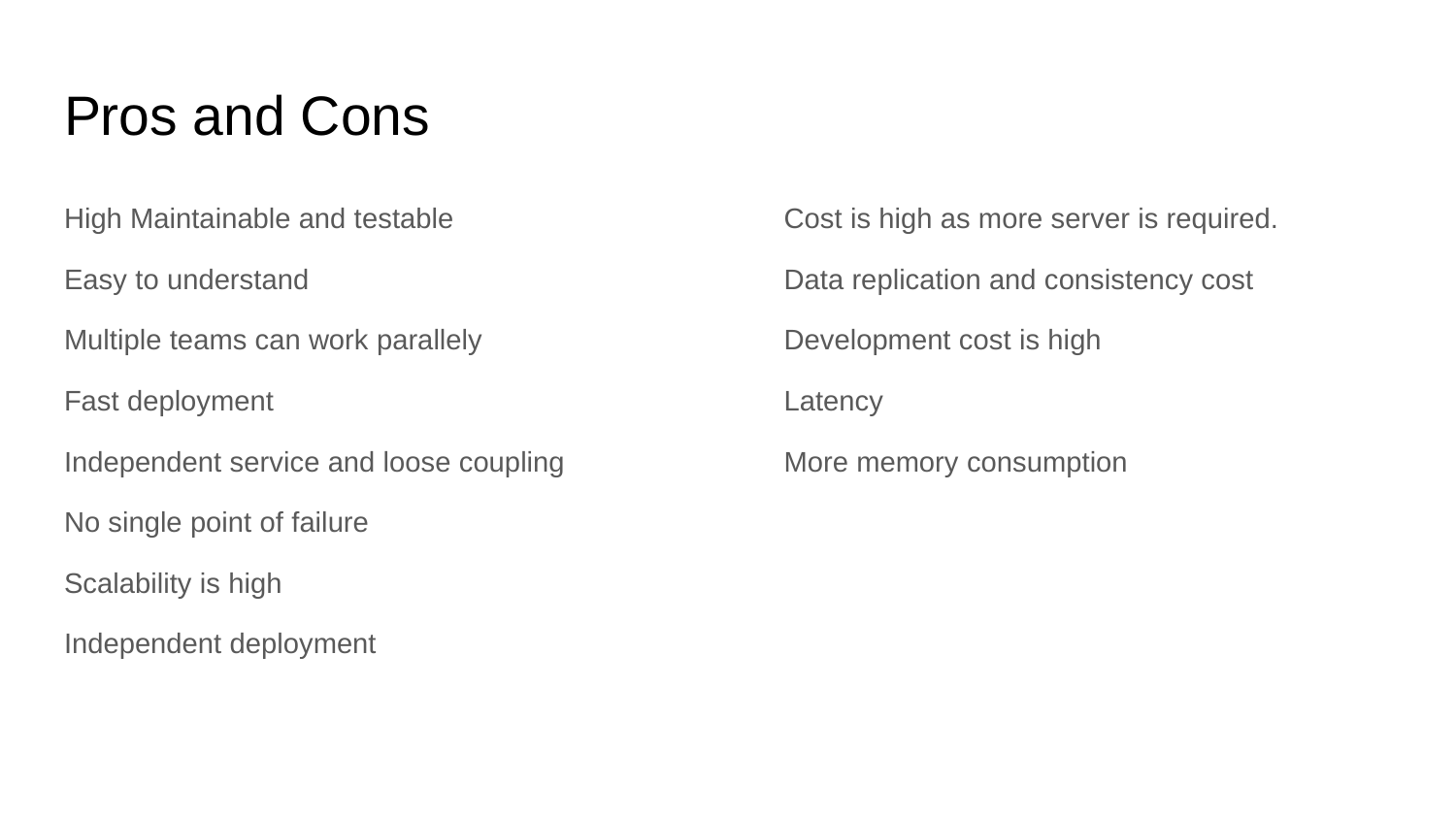

# Pros and Cons
High Maintainable and testable
Easy to understand
Multiple teams can work parallely
Fast deployment
Independent service and loose coupling
No single point of failure
Scalability is high
Independent deployment
Cost is high as more server is required.
Data replication and consistency cost
Development cost is high
Latency
More memory consumption